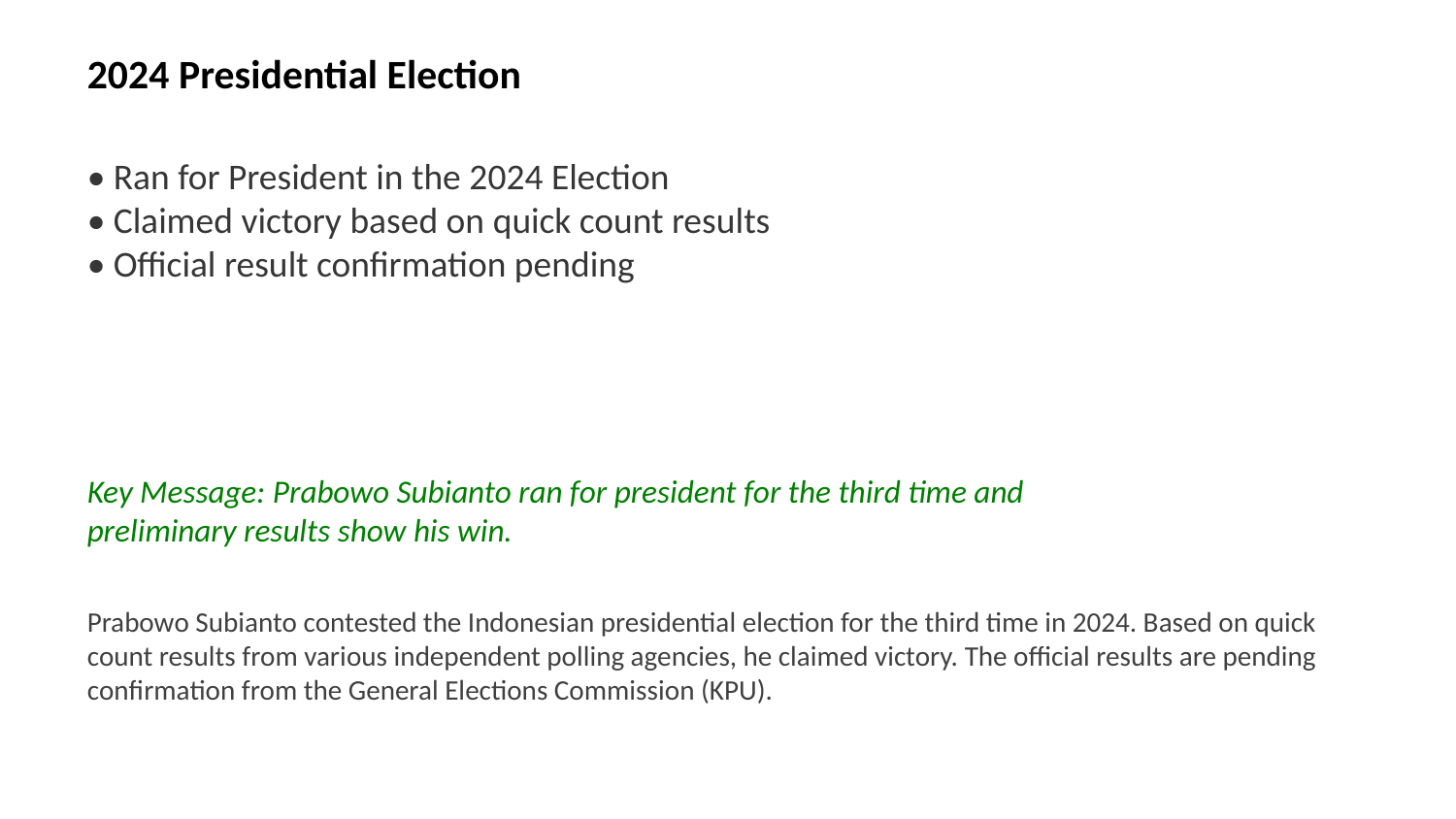

2024 Presidential Election
• Ran for President in the 2024 Election
• Claimed victory based on quick count results
• Official result confirmation pending
Key Message: Prabowo Subianto ran for president for the third time and preliminary results show his win.
Prabowo Subianto contested the Indonesian presidential election for the third time in 2024. Based on quick count results from various independent polling agencies, he claimed victory. The official results are pending confirmation from the General Elections Commission (KPU).
Images: Prabowo 2024 campaign, Indonesian election 2024, quick count results, KPU Indonesia